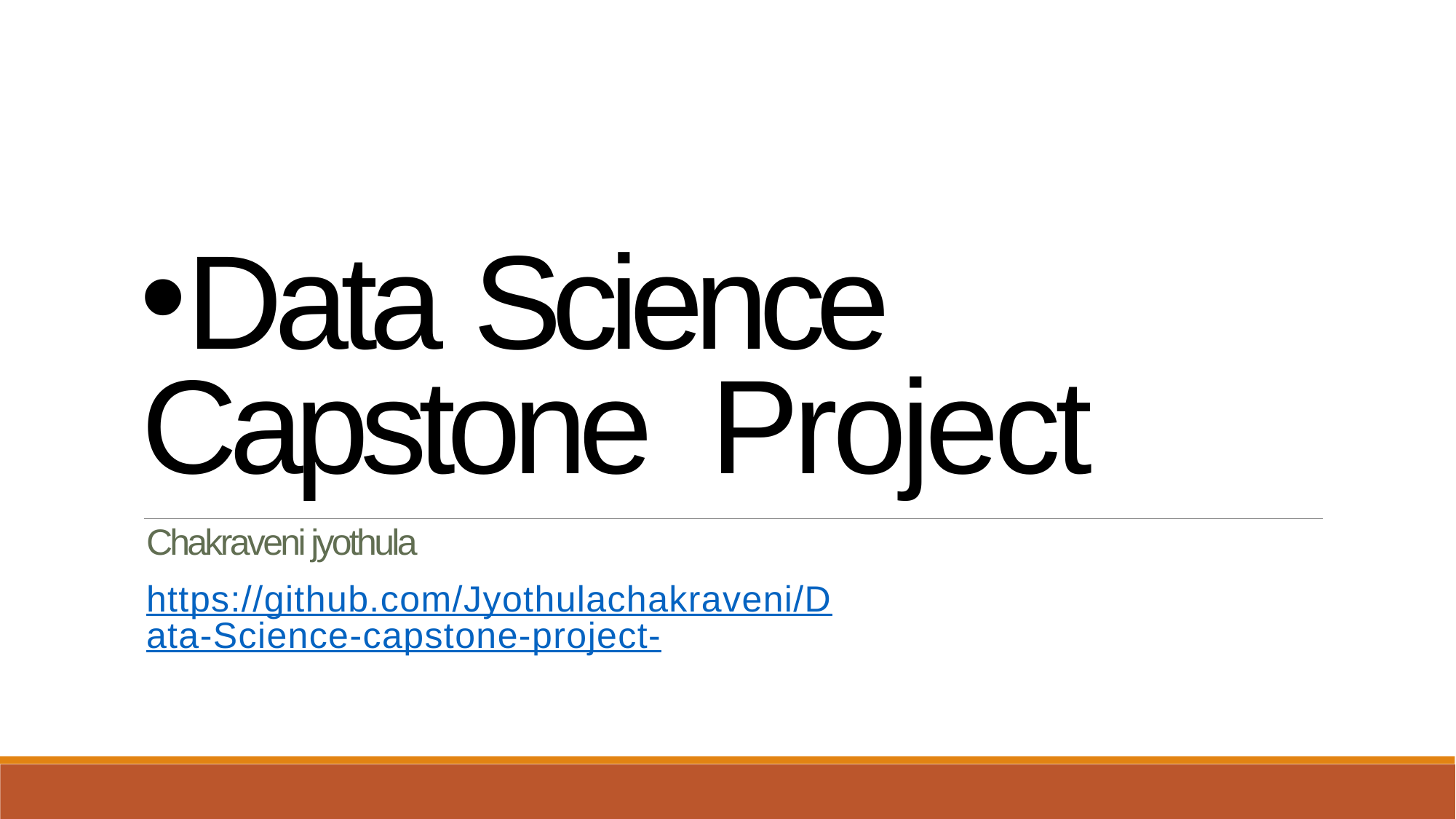

Data Science Capstone  Project
Chakraveni jyothula
https://github.com/Jyothulachakraveni/Data-Science-capstone-project-